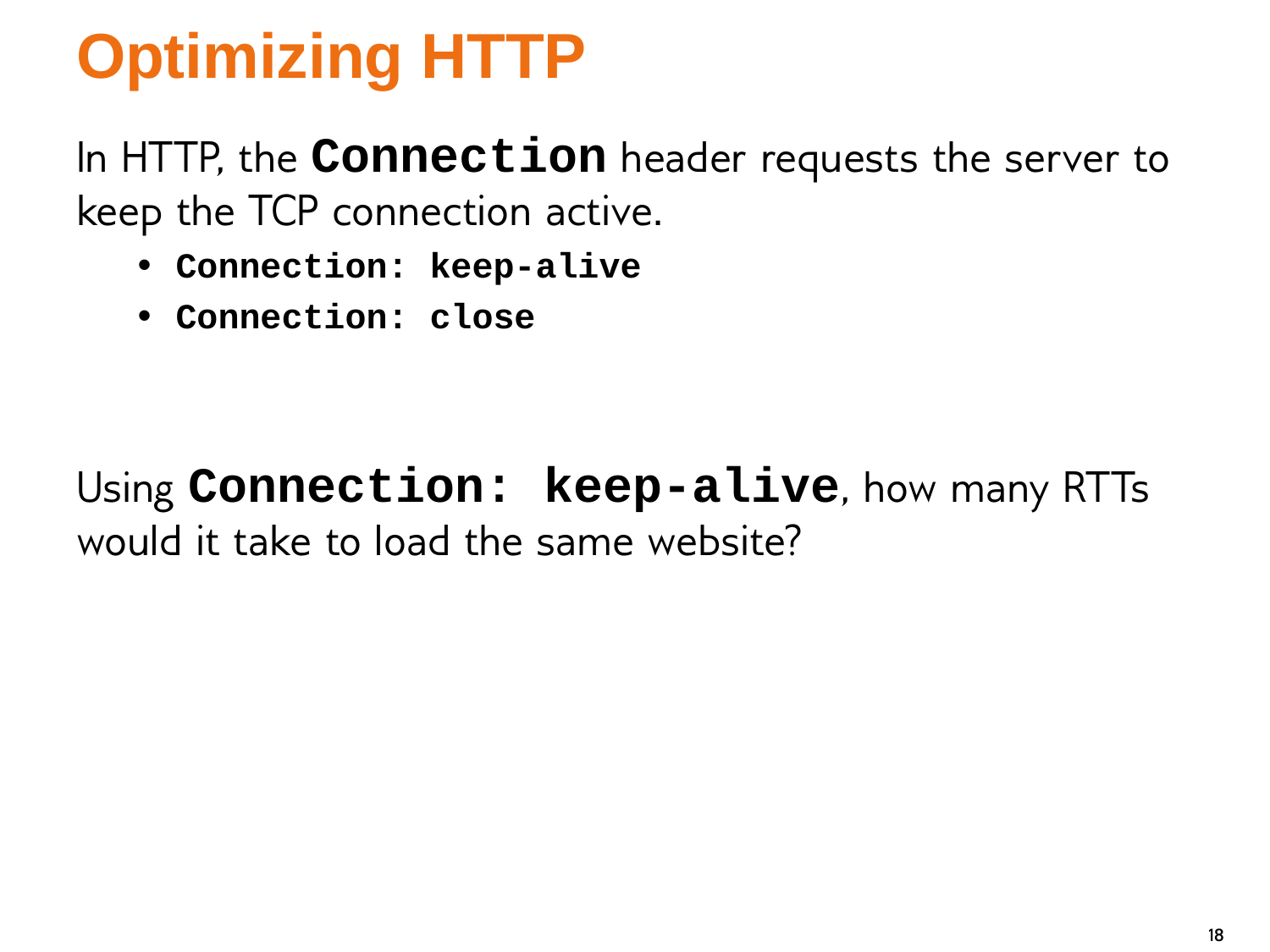

# Optimizing HTTP
In HTTP, the Connection header requests the server to keep the TCP connection active.
Connection: keep-alive
Connection: close

Using Connection: keep-alive, how many RTTs would it take to load the same website?